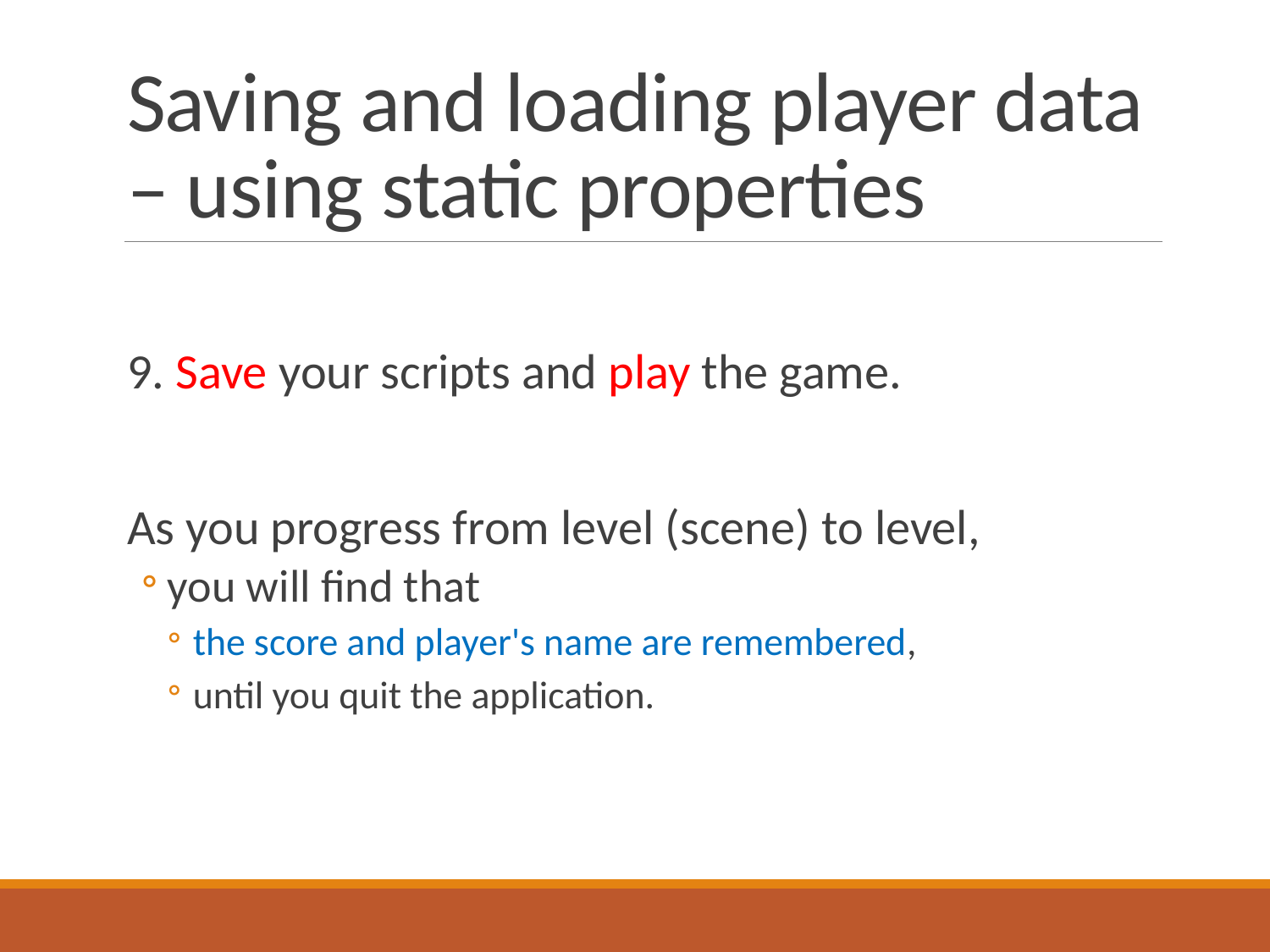

# Saving and loading player data – using static properties

9. Save your scripts and play the game.

As you progress from level (scene) to level,
you will find that
the score and player's name are remembered,
until you quit the application.